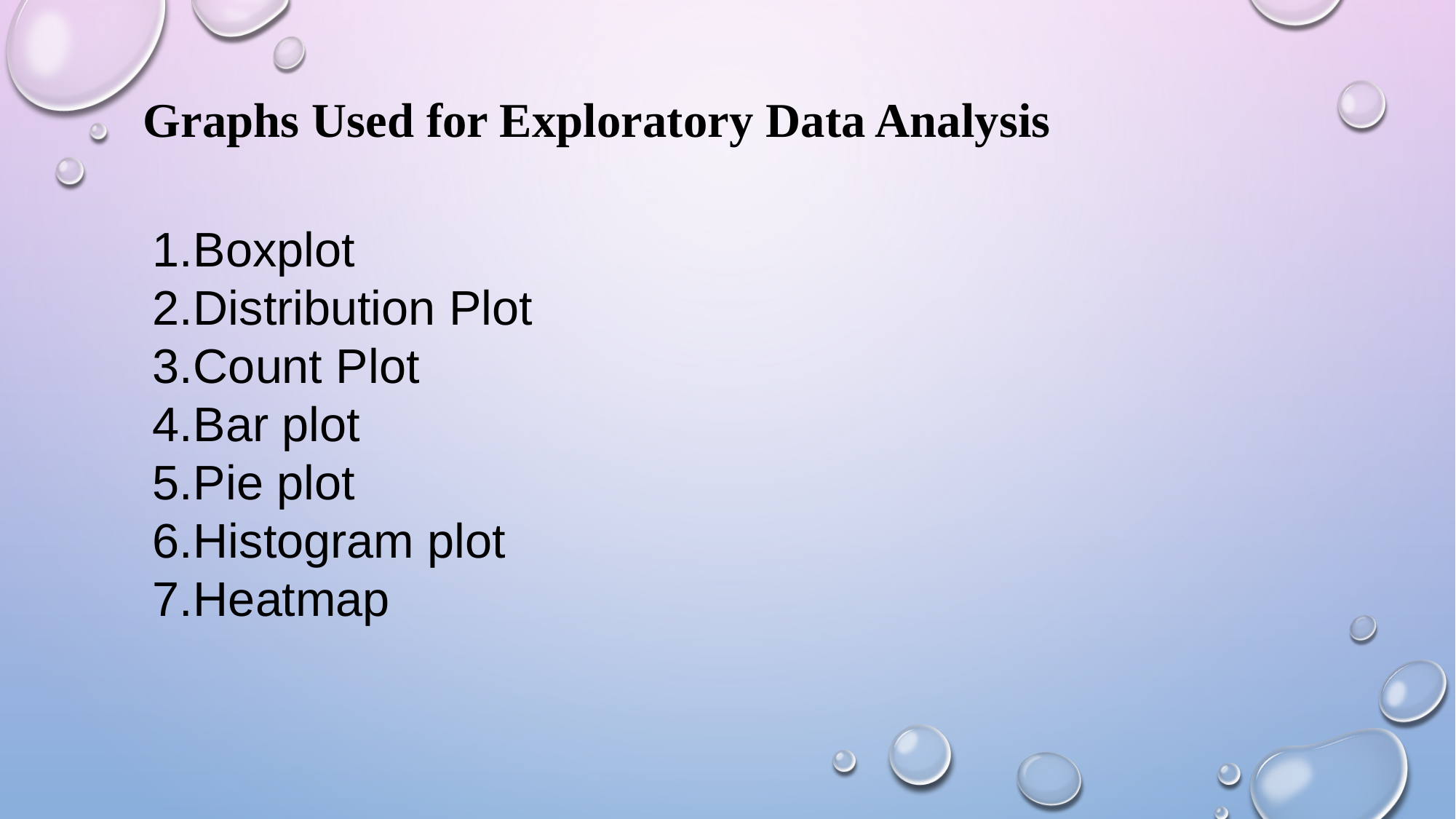

Graphs Used for Exploratory Data Analysis
Boxplot
Distribution Plot
Count Plot
Bar plot
Pie plot
Histogram plot
Heatmap